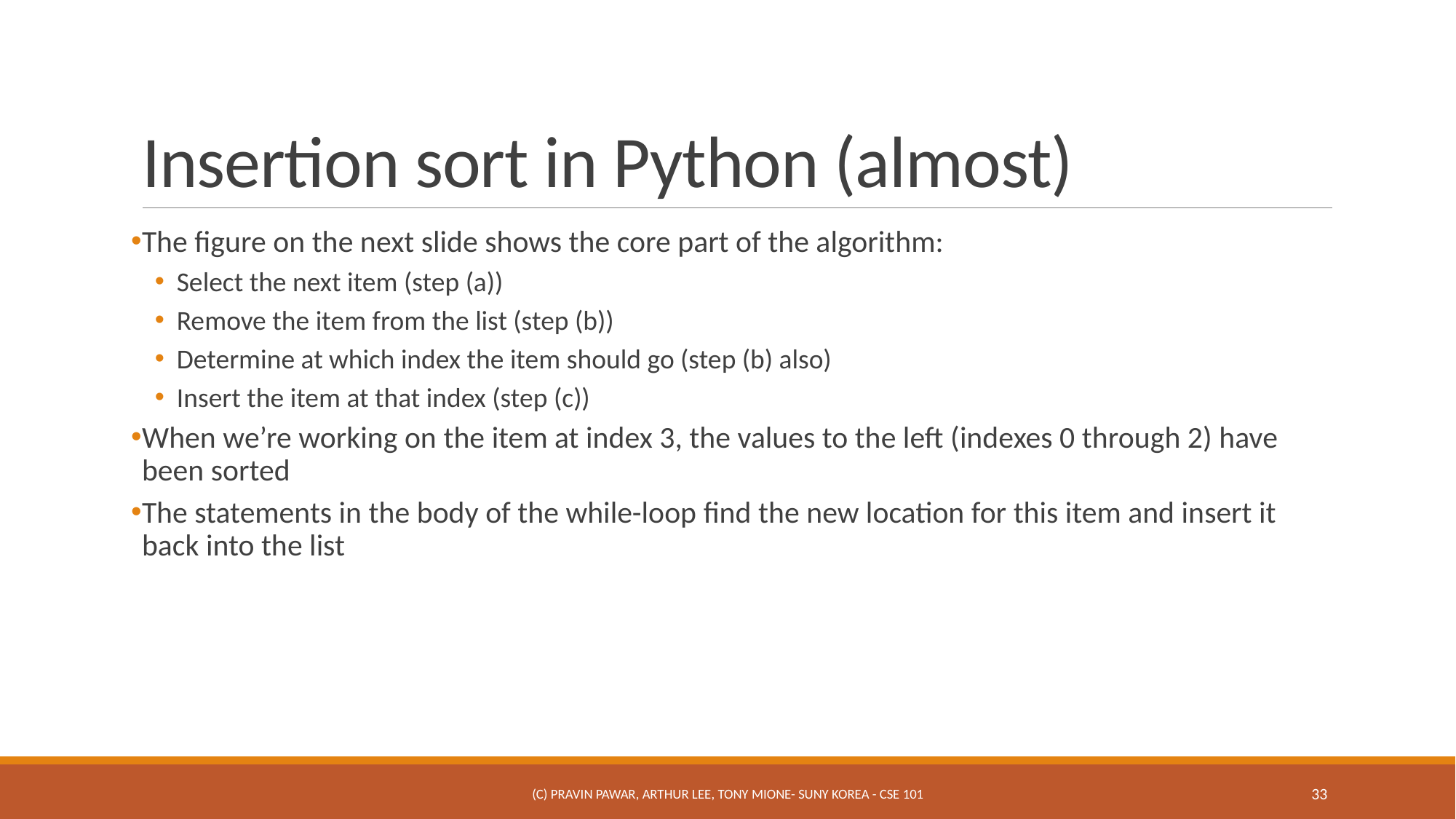

# Insertion sort in Python (almost)
The figure on the next slide shows the core part of the algorithm:
Select the next item (step (a))
Remove the item from the list (step (b))
Determine at which index the item should go (step (b) also)
Insert the item at that index (step (c))
When we’re working on the item at index 3, the values to the left (indexes 0 through 2) have been sorted
The statements in the body of the while-loop find the new location for this item and insert it back into the list

(c) Pravin Pawar, Arthur Lee, Tony Mione- SUNY Korea - CSE 101
33